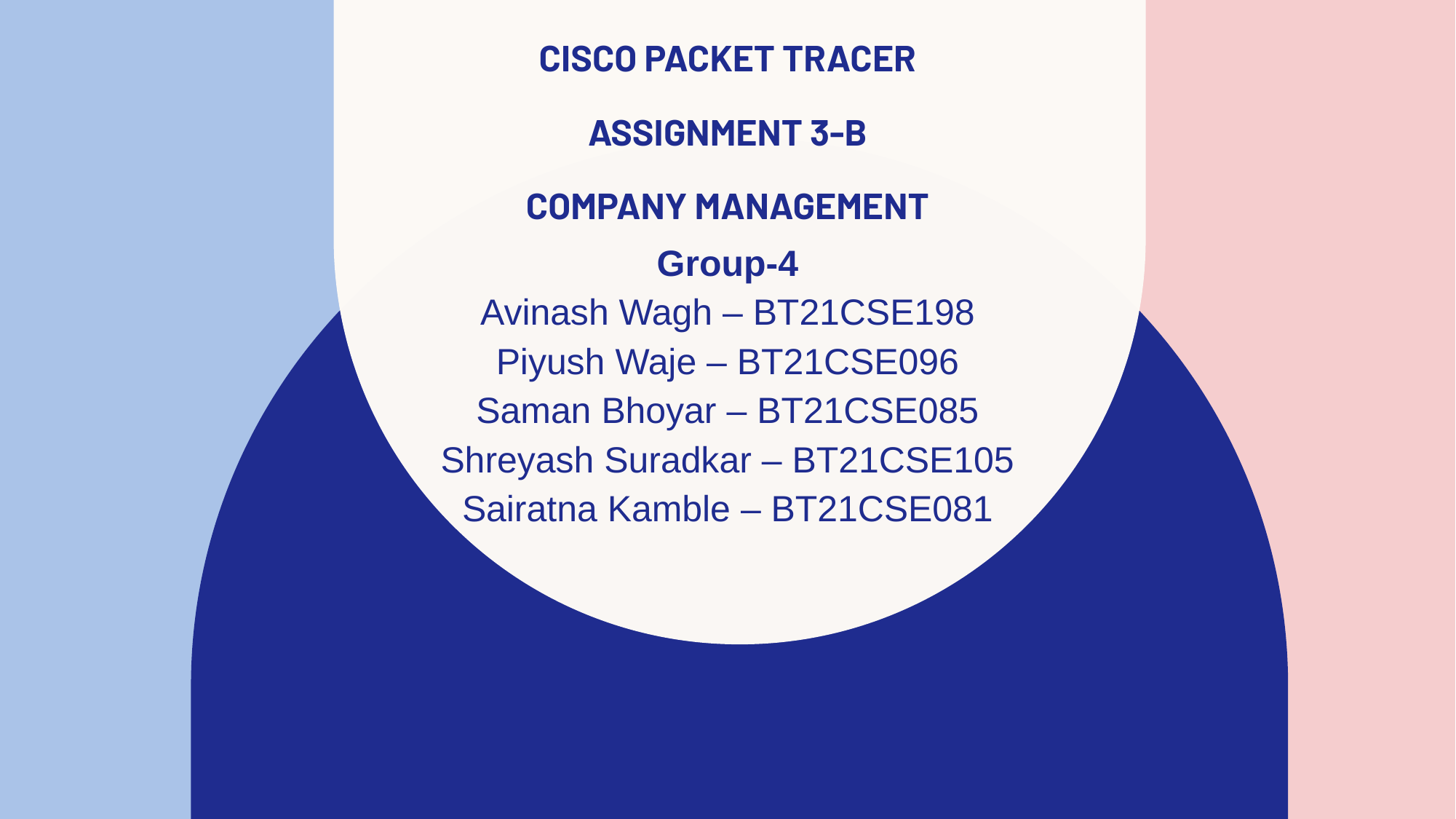

# CISCO PACKET TRACER ASSIGNMENT 3-b Company management
Group-4
Avinash Wagh – BT21CSE198
Piyush Waje – BT21CSE096
Saman Bhoyar – BT21CSE085
Shreyash Suradkar – BT21CSE105
Sairatna Kamble – BT21CSE081

​